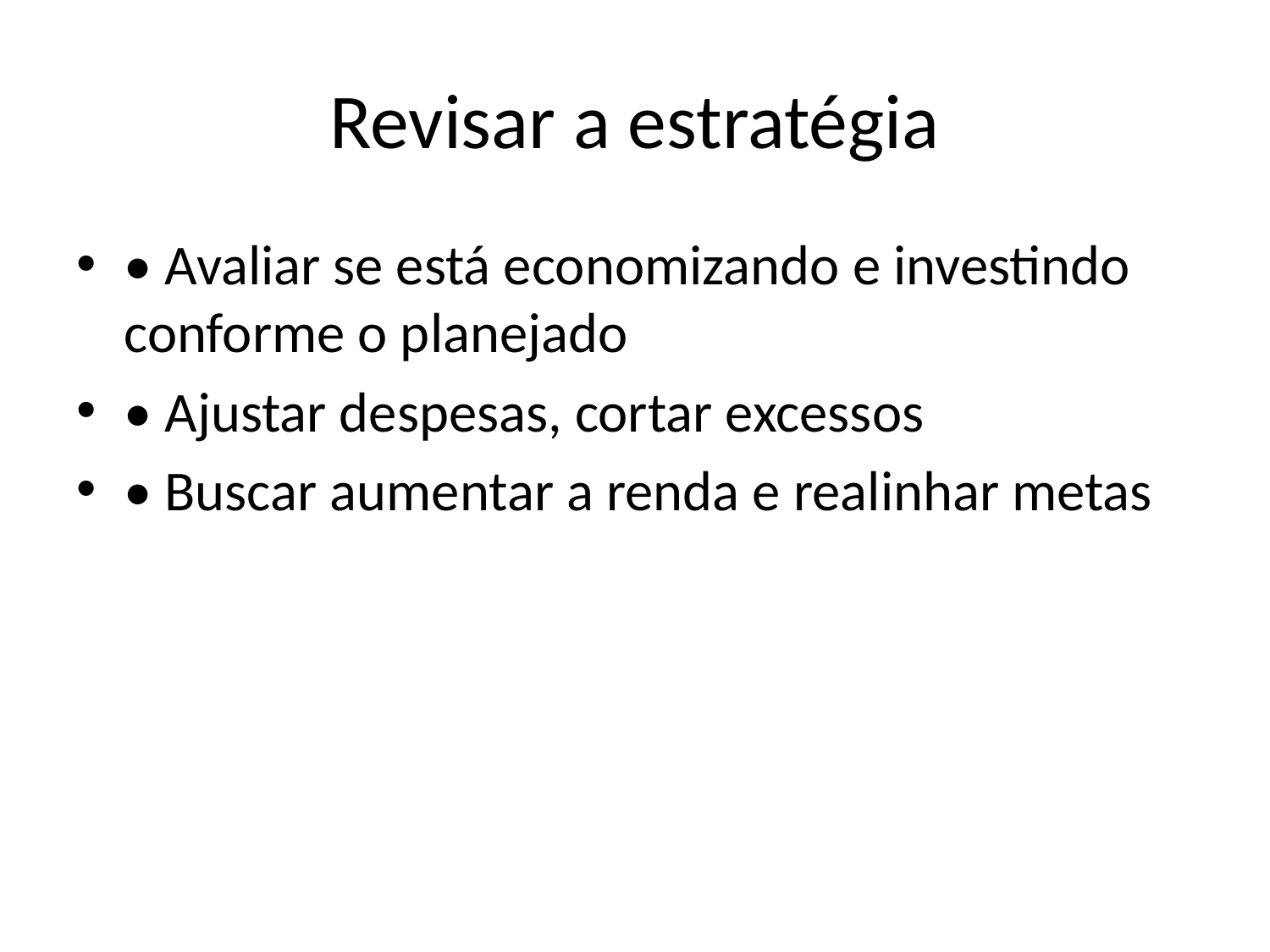

# Revisar a estratégia
• Avaliar se está economizando e investindo conforme o planejado
• Ajustar despesas, cortar excessos
• Buscar aumentar a renda e realinhar metas